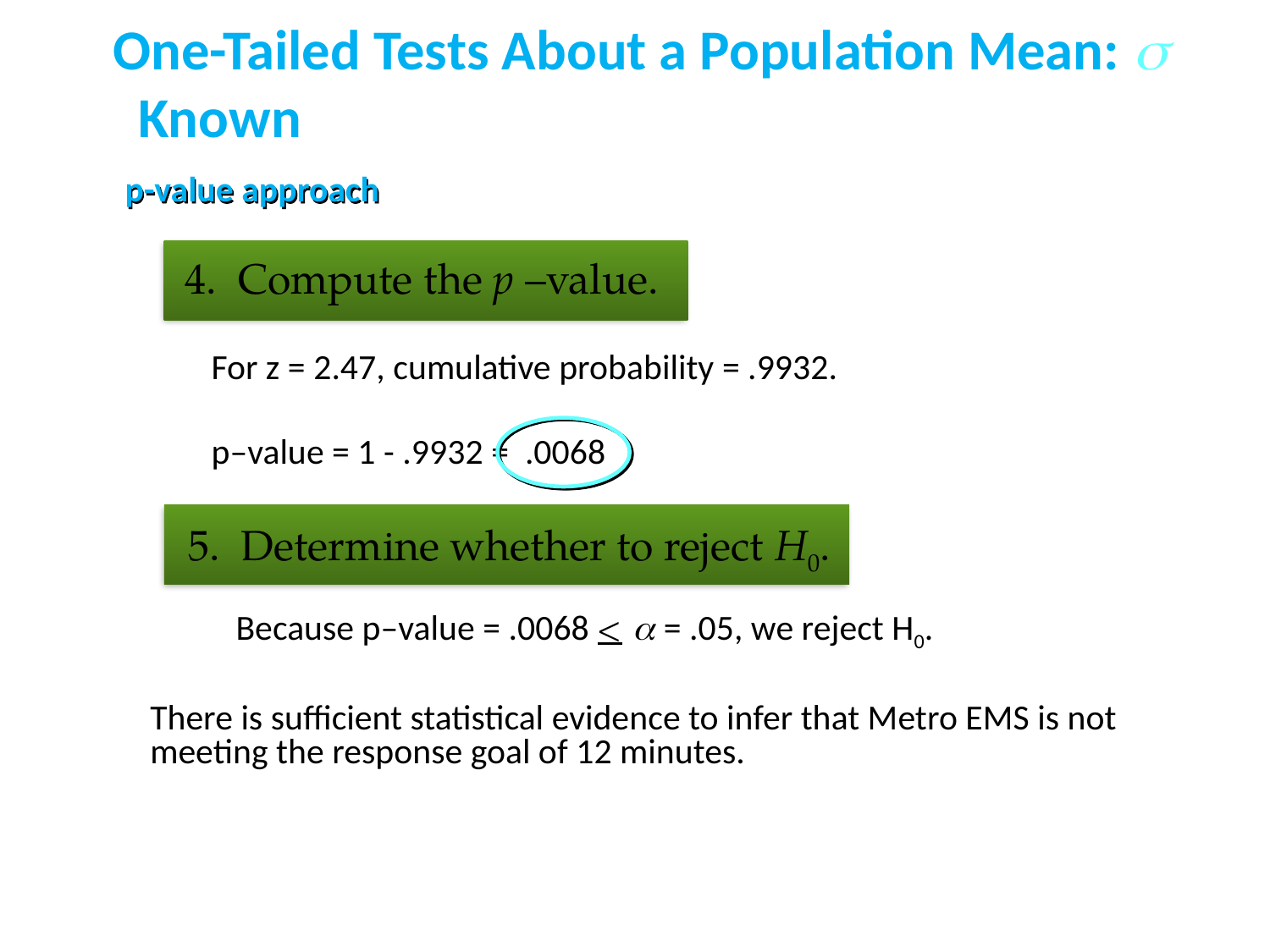

One-Tailed Tests About a Population Mean: σ
  Known
p-value approach

4.  Compute the p –value.
For z = 2.47, cumulative probability = .9932.

p–value = 1 - .9932 =  .0068

5.  Determine whether to reject H0.
Because p–value = .0068 < α = .05, we reject H0.
There is sufficient statistical evidence to infer that Metro EMS is not meeting the response goal of 12 minutes.